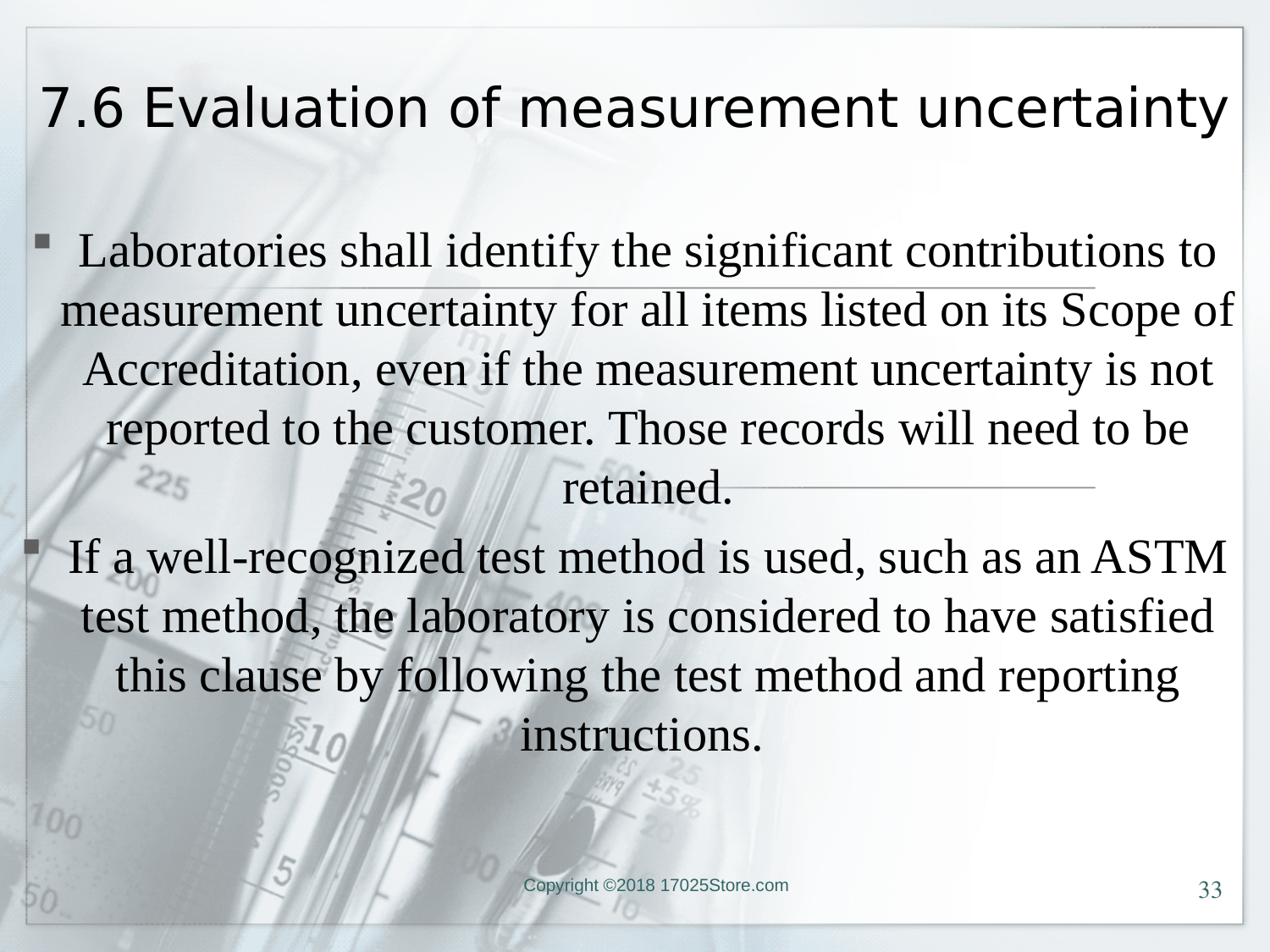

# 7.6 Evaluation of measurement uncertainty
Laboratories shall identify the significant contributions to measurement uncertainty for all items listed on its Scope of Accreditation, even if the measurement uncertainty is not reported to the customer. Those records will need to be retained.
If a well-recognized test method is used, such as an ASTM test method, the laboratory is considered to have satisfied this clause by following the test method and reporting instructions.
Copyright ©2018 17025Store.com
33